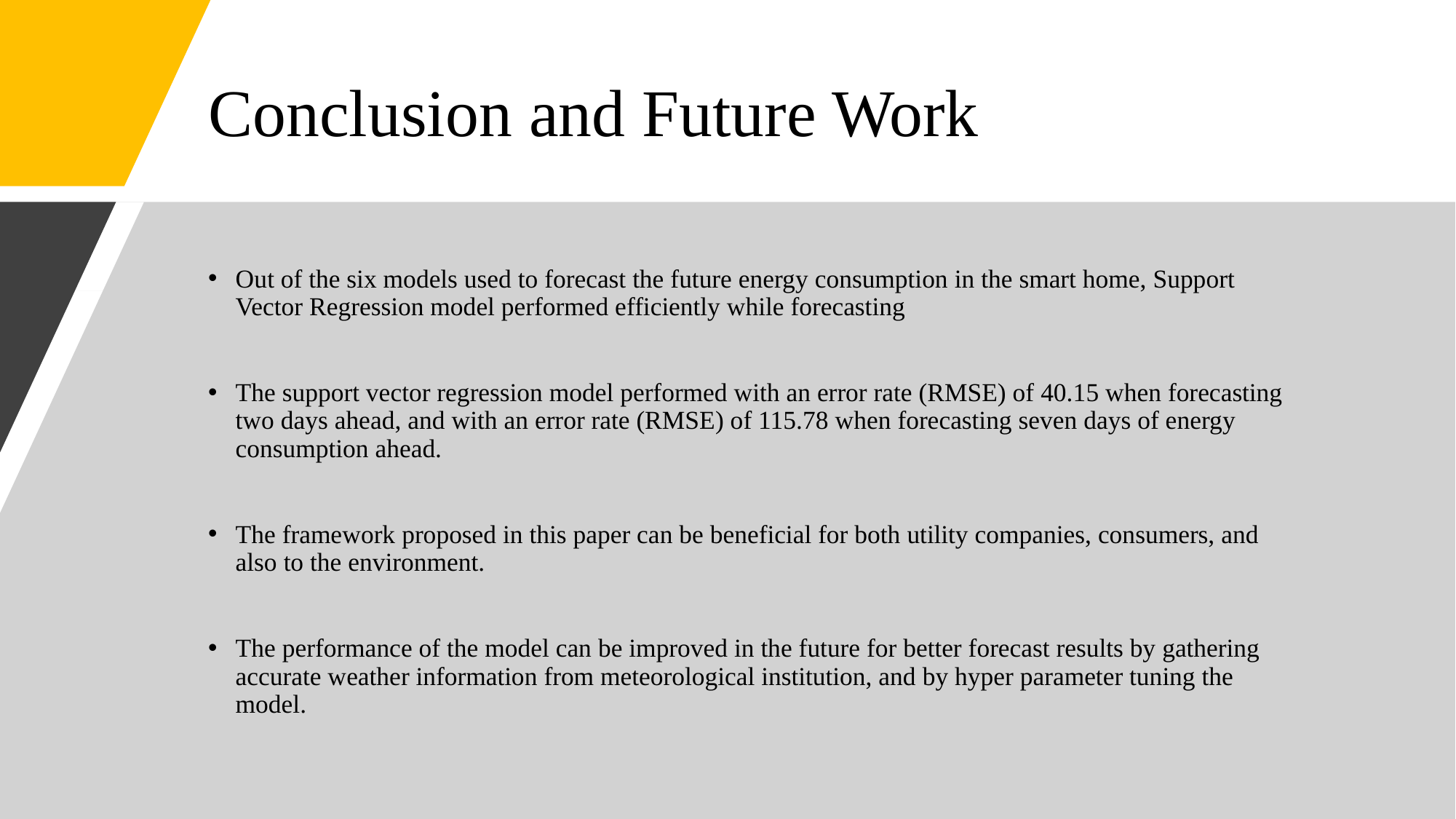

# Conclusion and Future Work

Out of the six models used to forecast the future energy consumption in the smart home, Support Vector Regression model performed efficiently while forecasting

The support vector regression model performed with an error rate (RMSE) of 40.15 when forecasting two days ahead, and with an error rate (RMSE) of 115.78 when forecasting seven days of energy consumption ahead.

The framework proposed in this paper can be beneficial for both utility companies, consumers, and also to the environment.

The performance of the model can be improved in the future for better forecast results by gathering accurate weather information from meteorological institution, and by hyper parameter tuning the model.